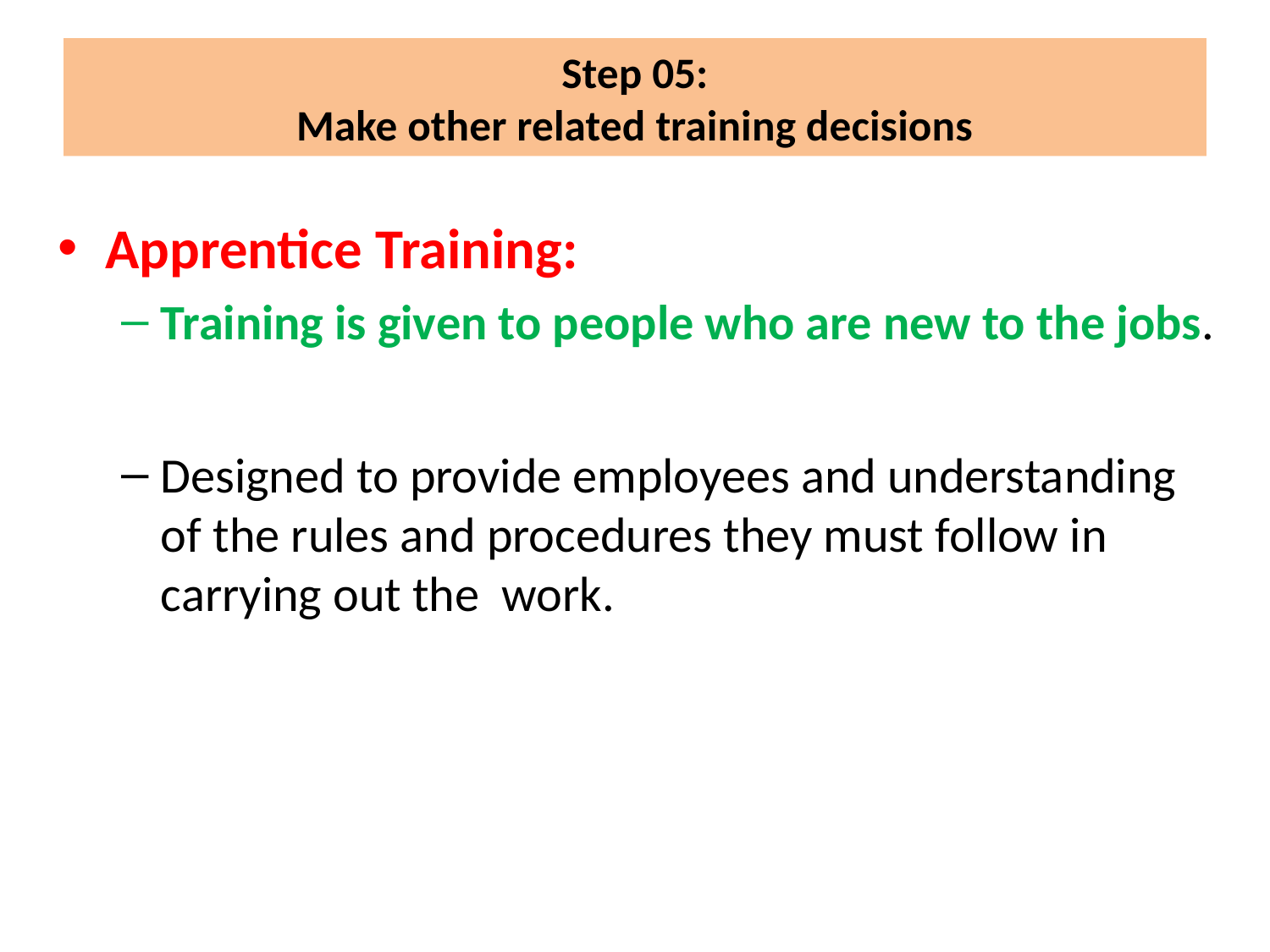

# Step 05: Make other related training decisions
Apprentice Training:
Training is given to people who are new to the jobs.

Designed to provide employees and understanding of the rules and procedures they must follow in carrying out the  work.